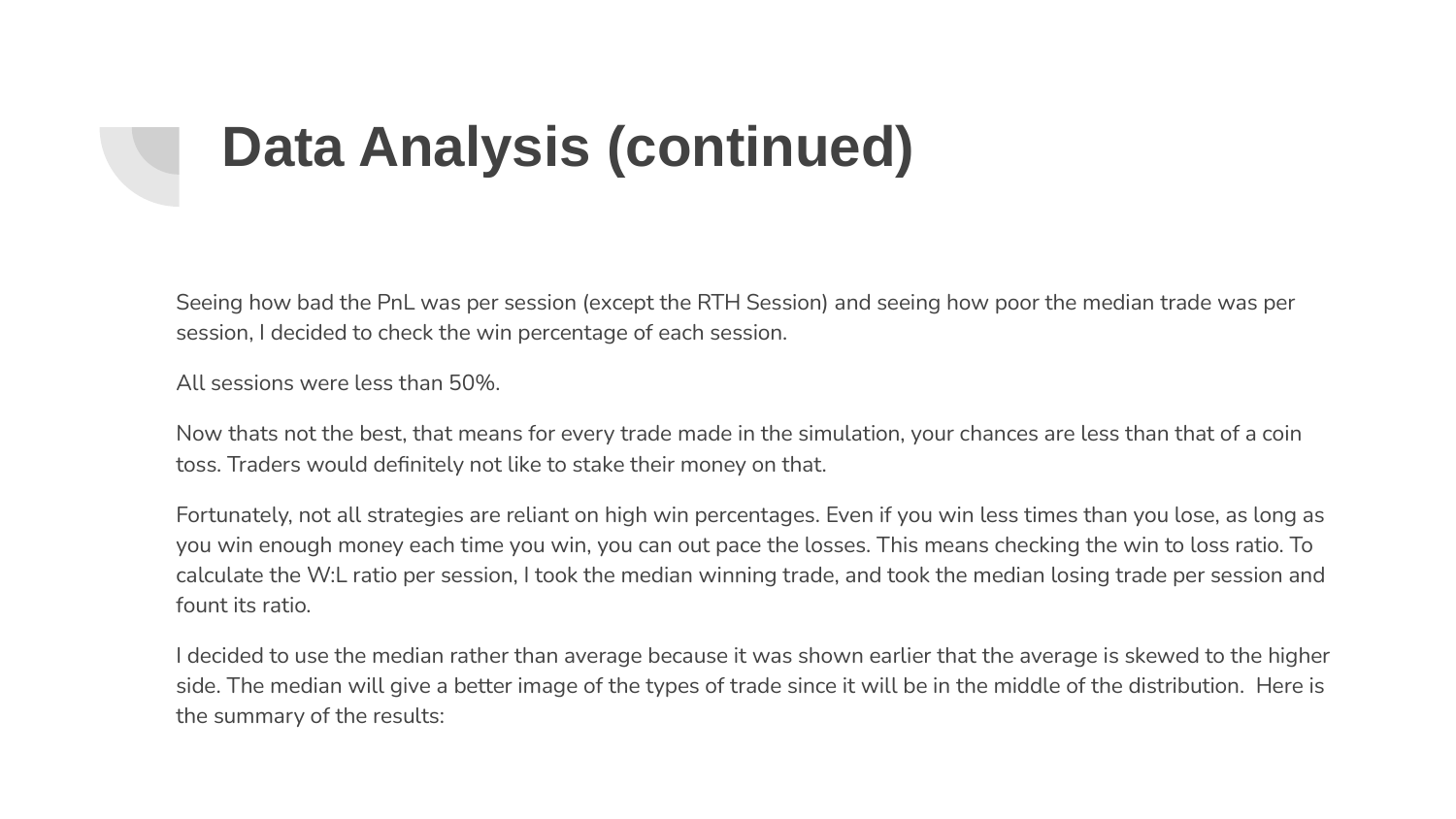

# Data Analysis (continued)
Seeing how bad the PnL was per session (except the RTH Session) and seeing how poor the median trade was per session, I decided to check the win percentage of each session.
All sessions were less than 50%.
Now thats not the best, that means for every trade made in the simulation, your chances are less than that of a coin toss. Traders would definitely not like to stake their money on that.
Fortunately, not all strategies are reliant on high win percentages. Even if you win less times than you lose, as long as you win enough money each time you win, you can out pace the losses. This means checking the win to loss ratio. To calculate the W:L ratio per session, I took the median winning trade, and took the median losing trade per session and fount its ratio.
I decided to use the median rather than average because it was shown earlier that the average is skewed to the higher side. The median will give a better image of the types of trade since it will be in the middle of the distribution.  Here is the summary of the results: